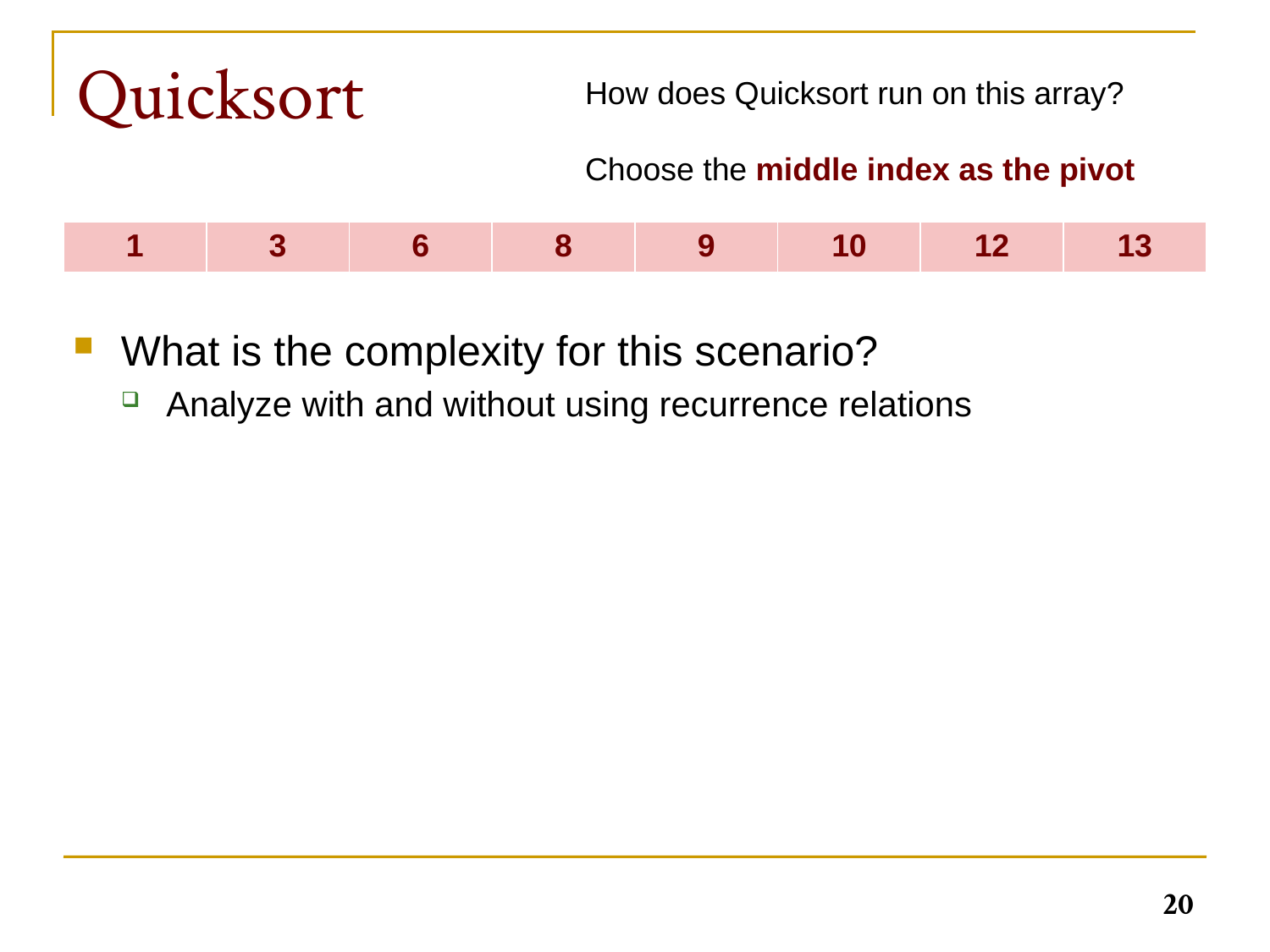

# Quicksort
How does Quicksort run on this array?

Choose the middle index as the pivot
| 1 | 3 | 6 | 8 | 9 | 10 | 12 | 13 |
| --- | --- | --- | --- | --- | --- | --- | --- |
What is the complexity for this scenario?
Analyze with and without using recurrence relations
20